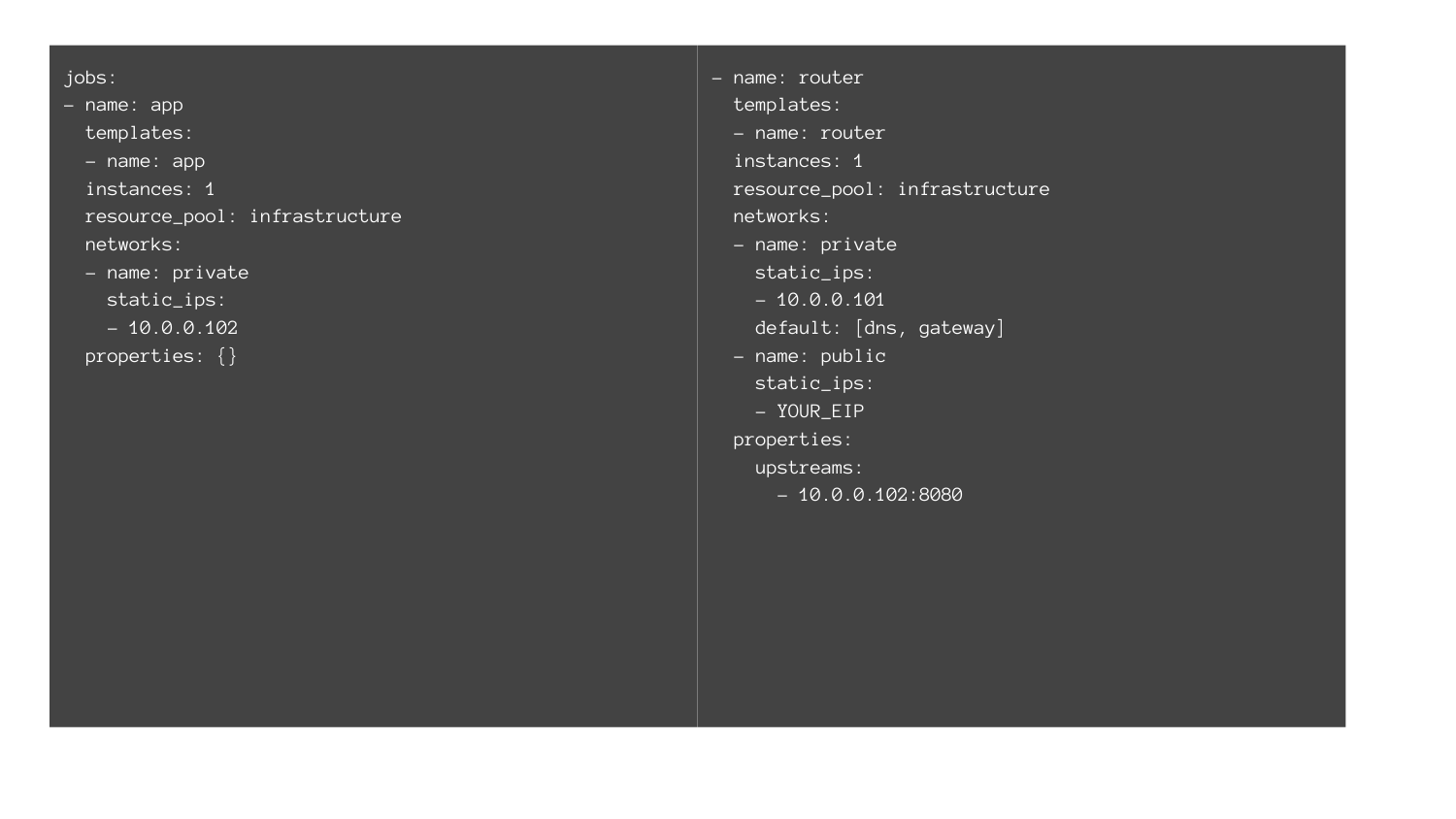

jobs:
- name: app
  templates:
  - name: app
  instances: 1
  resource_pool: infrastructure
  networks:
  - name: private
    static_ips:
    - 10.0.0.102
  properties: {}
- name: router
  templates:
  - name: router
  instances: 1
  resource_pool: infrastructure
  networks:
  - name: private
    static_ips:
    - 10.0.0.101
    default: [dns, gateway]
  - name: public
    static_ips:
    - YOUR_EIP
  properties:
    upstreams:
      - 10.0.0.102:8080